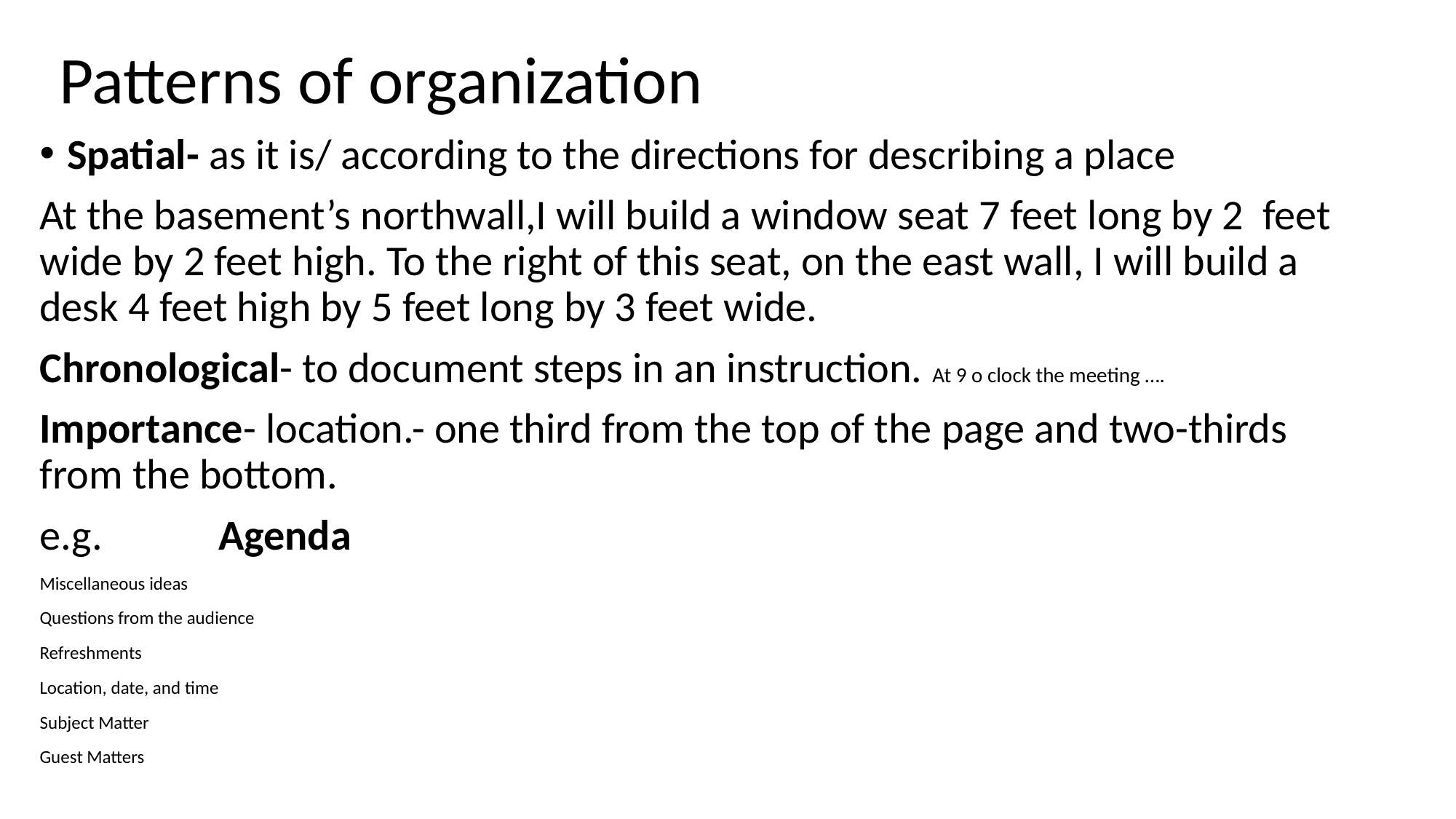

# Patterns of organization
Spatial- as it is/ according to the directions for describing a place
At the basement’s northwall,I will build a window seat 7 feet long by 2  feet wide by 2 feet high. To the right of this seat, on the east wall, I will build a desk 4 feet high by 5 feet long by 3 feet wide.
Chronological- to document steps in an instruction. At 9 o clock the meeting ….
Importance- location.- one third from the top of the page and two-thirds from the bottom.
e.g.            Agenda
Miscellaneous ideas
Questions from the audience
Refreshments
Location, date, and time
Subject Matter
Guest Matters